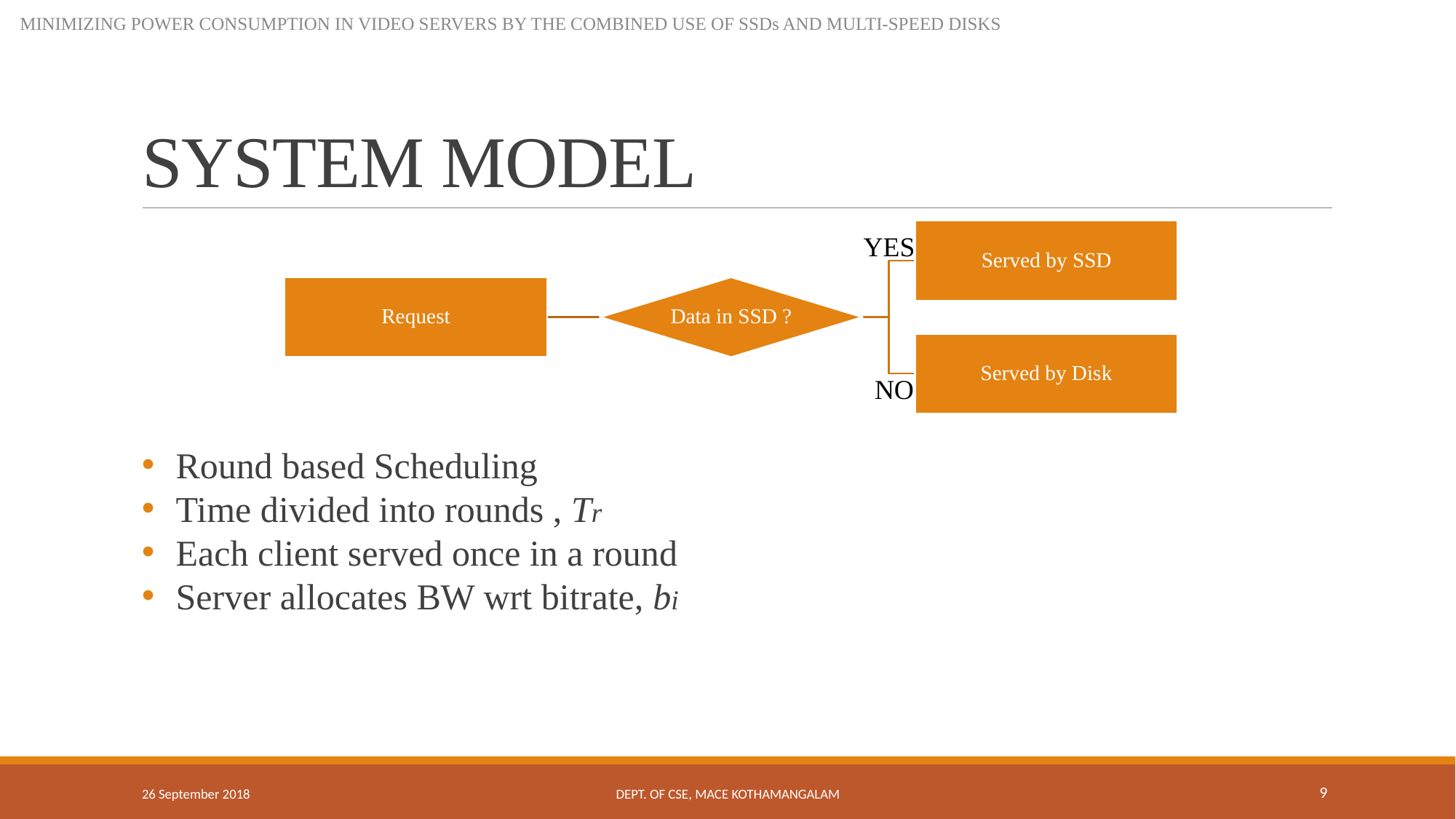

MINIMIZING POWER CONSUMPTION IN VIDEO SERVERS BY THE COMBINED USE OF SSDs AND MULTI-SPEED DISKS
# SYSTEM MODEL
Request
Data in SSD ?
Served by SSD
Served by Disk
YES
NO
Round based Scheduling
Time divided into rounds , Tr
Each client served once in a round
Server allocates BW wrt bitrate, bi

9
26 September 2018
Dept. of CSE, MACE Kothamangalam